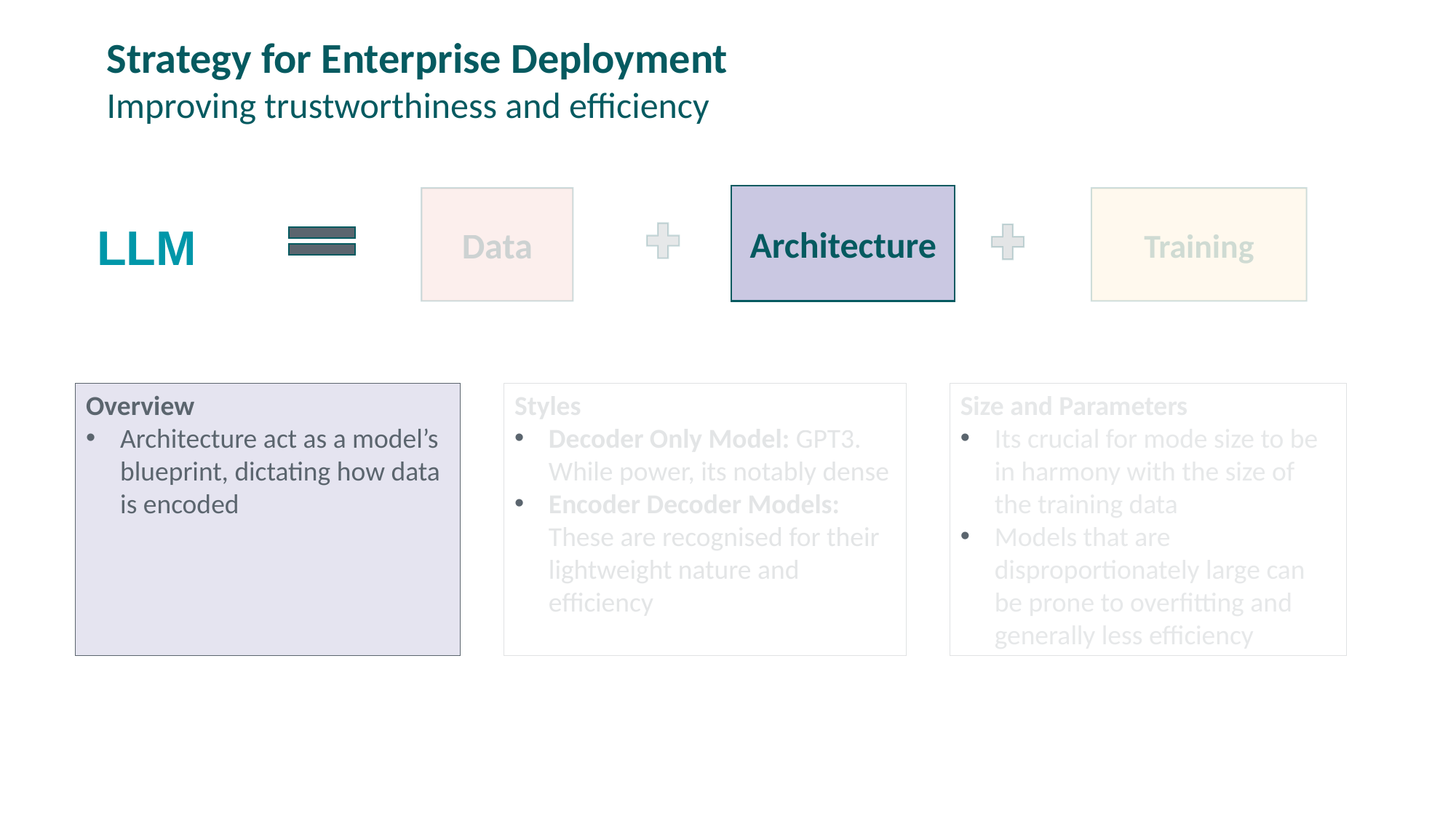

Strategy for Enterprise Deployment
Improving trustworthiness and efficiency
Architecture
Data
Training
LLM

Styles
Decoder Only Model: GPT3. While power, its notably dense
Encoder Decoder Models: These are recognised for their lightweight nature and efficiency

Size and Parameters
Its crucial for mode size to be in harmony with the size of the training data
Models that are disproportionately large can be prone to overfitting and generally less efficiency
Overview
Architecture act as a model’s blueprint, dictating how data is encoded